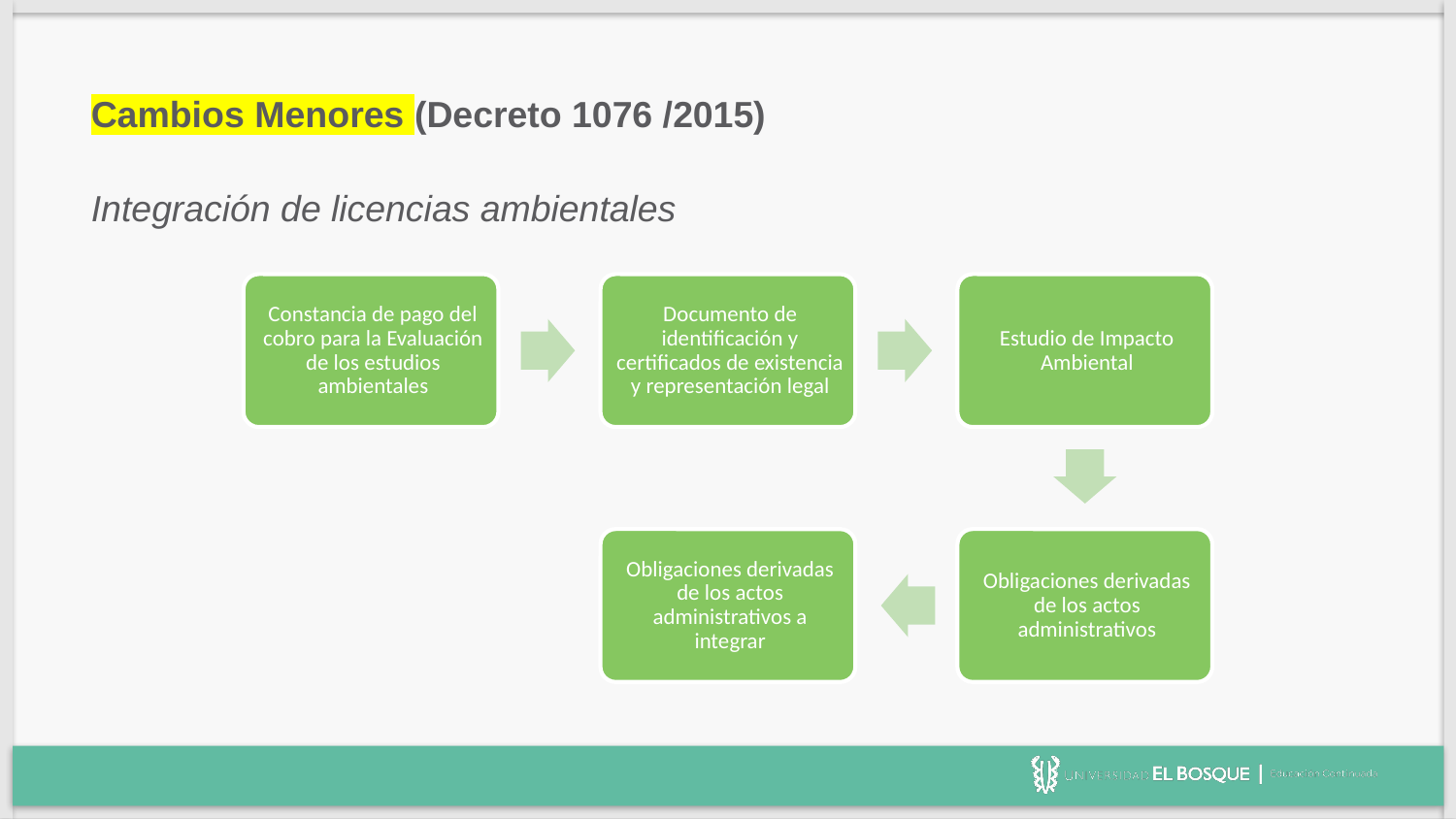

Cambios Menores (Decreto 1076 /2015)

Constancia de pago del cobro para la Evaluación de los estudios ambientales

Documento de identificación y certificados de existencia y representación legal

Estudio de Impacto Ambiental

Obligaciones derivadas de los actos administrativos

Obligaciones derivadas de los actos administrativos a integrar
Integración de licencias ambientales